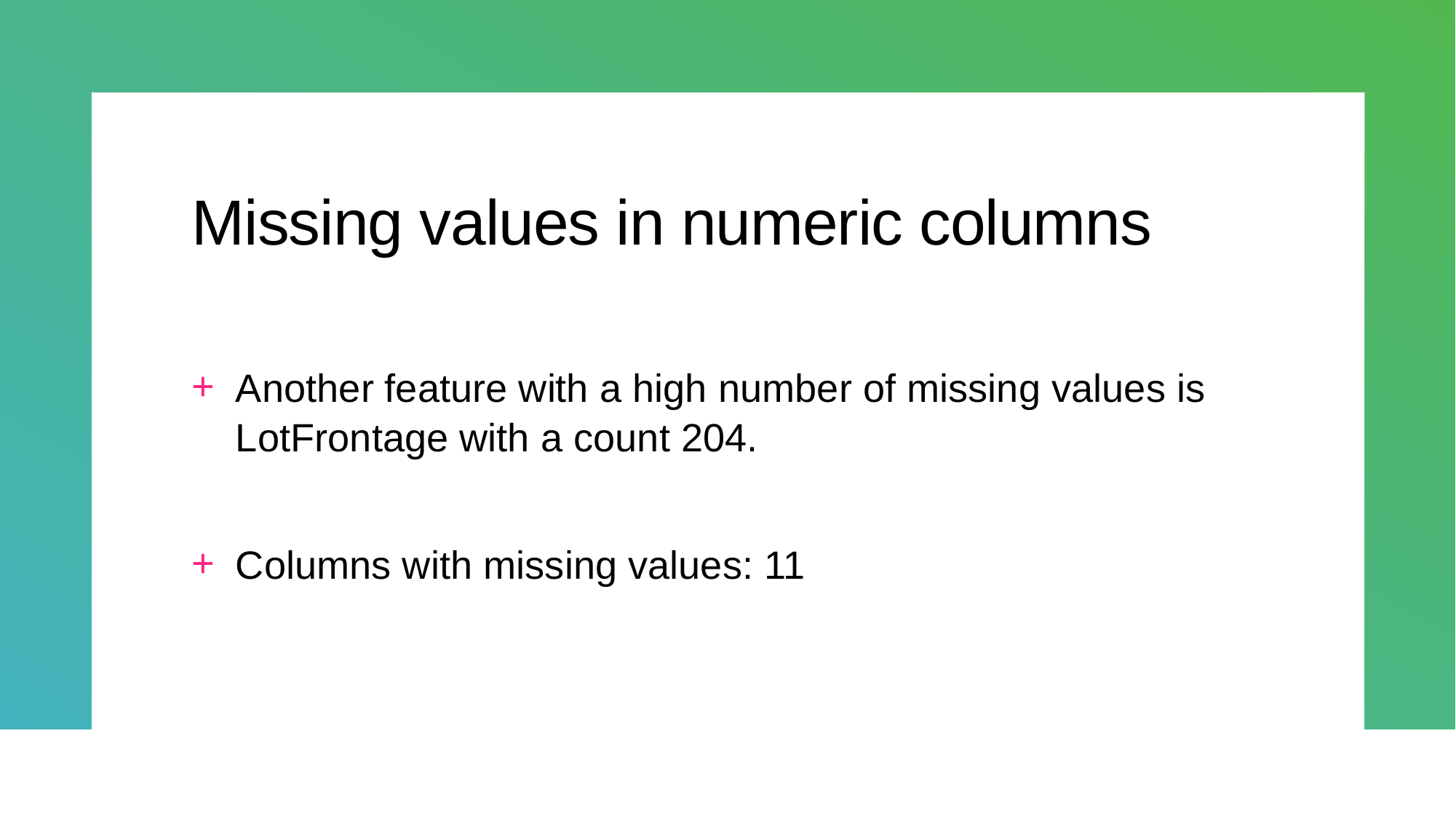

# Missing values in numeric columns
Another feature with a high number of missing values is LotFrontage with a count 204.

Columns with missing values: 11